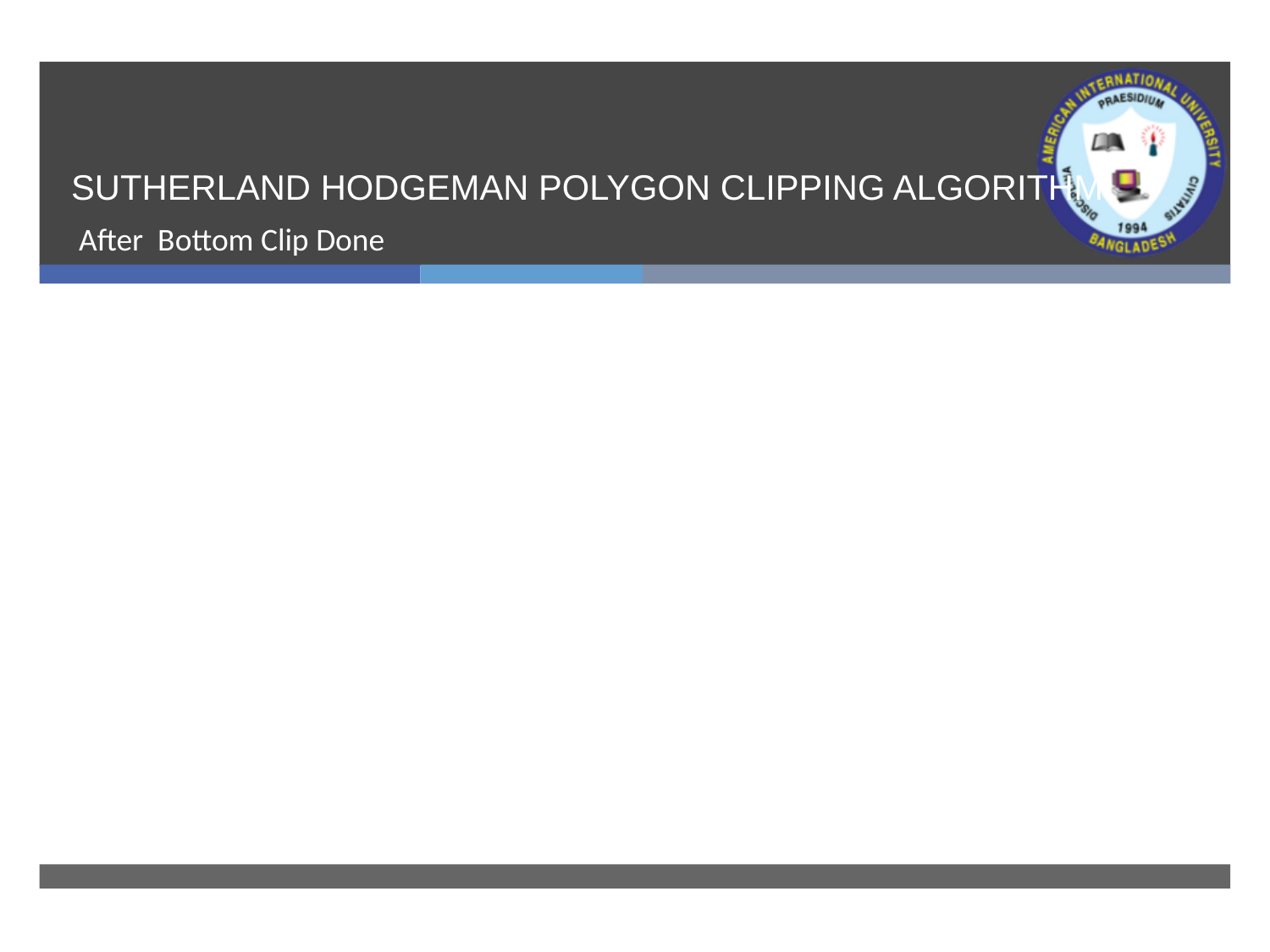

# SUTHERLAND HODGEMAN POLYGON CLIPPING ALGORITHM
After  Bottom Clip Done